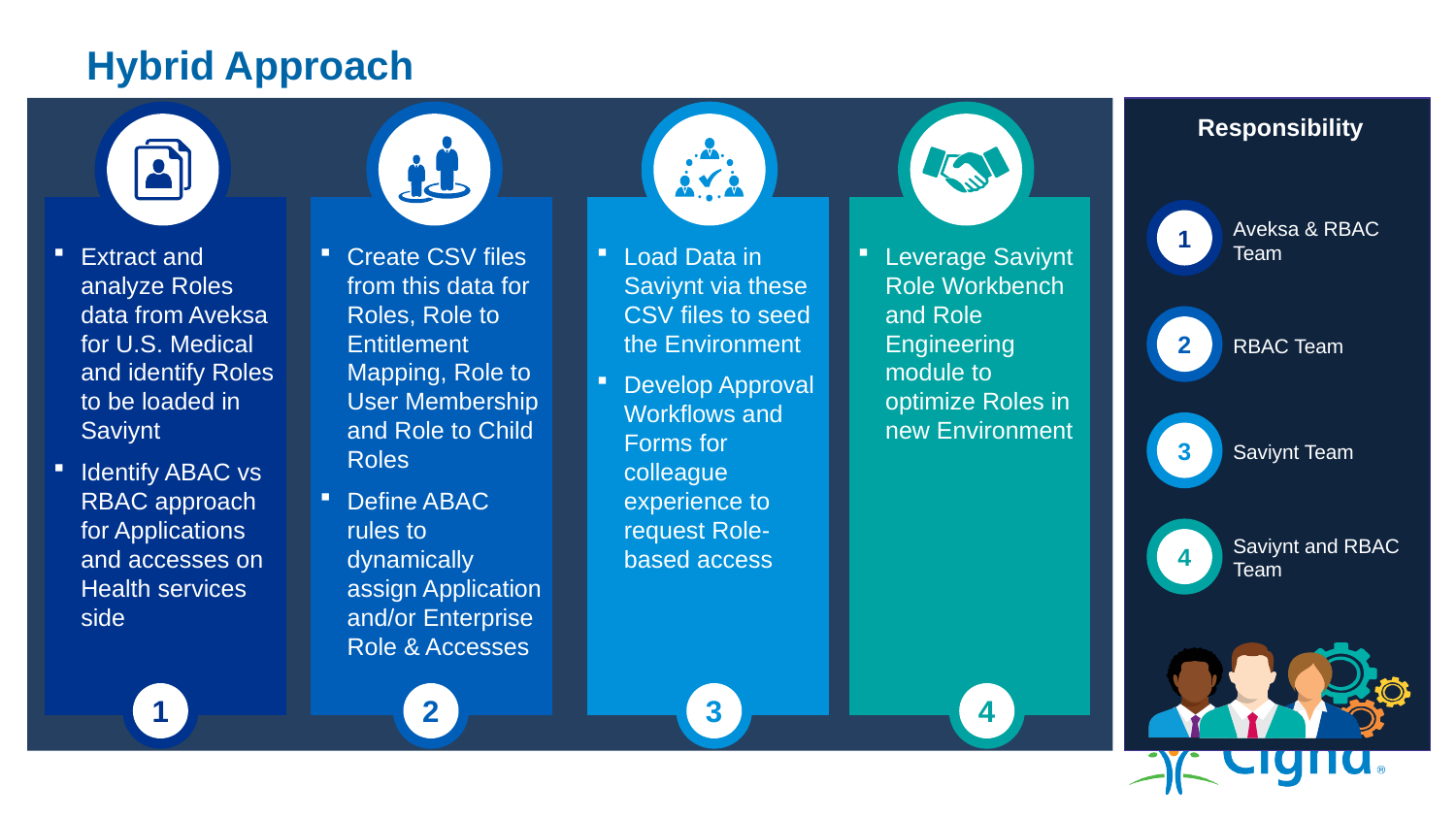

# Hybrid Approach

Responsibility

Extract and analyze Roles data from Aveksa for U.S. Medical and identify Roles to be loaded in Saviynt
Identify ABAC vs RBAC approach for Applications and accesses on Health services side
Create CSV files from this data for Roles, Role to Entitlement Mapping, Role to User Membership and Role to Child Roles
Define ABAC rules to dynamically assign Application and/or Enterprise Role & Accesses
Load Data in Saviynt via these CSV files to seed the Environment
Develop Approval Workflows and Forms for colleague experience to request Role-based access
Leverage Saviynt Role Workbench and Role Engineering module to optimize Roles in new Environment

1

2

3

4
Aveksa & RBAC Team
RBAC Team
Saviynt Team
Saviynt and RBAC Team

1

2

3

4